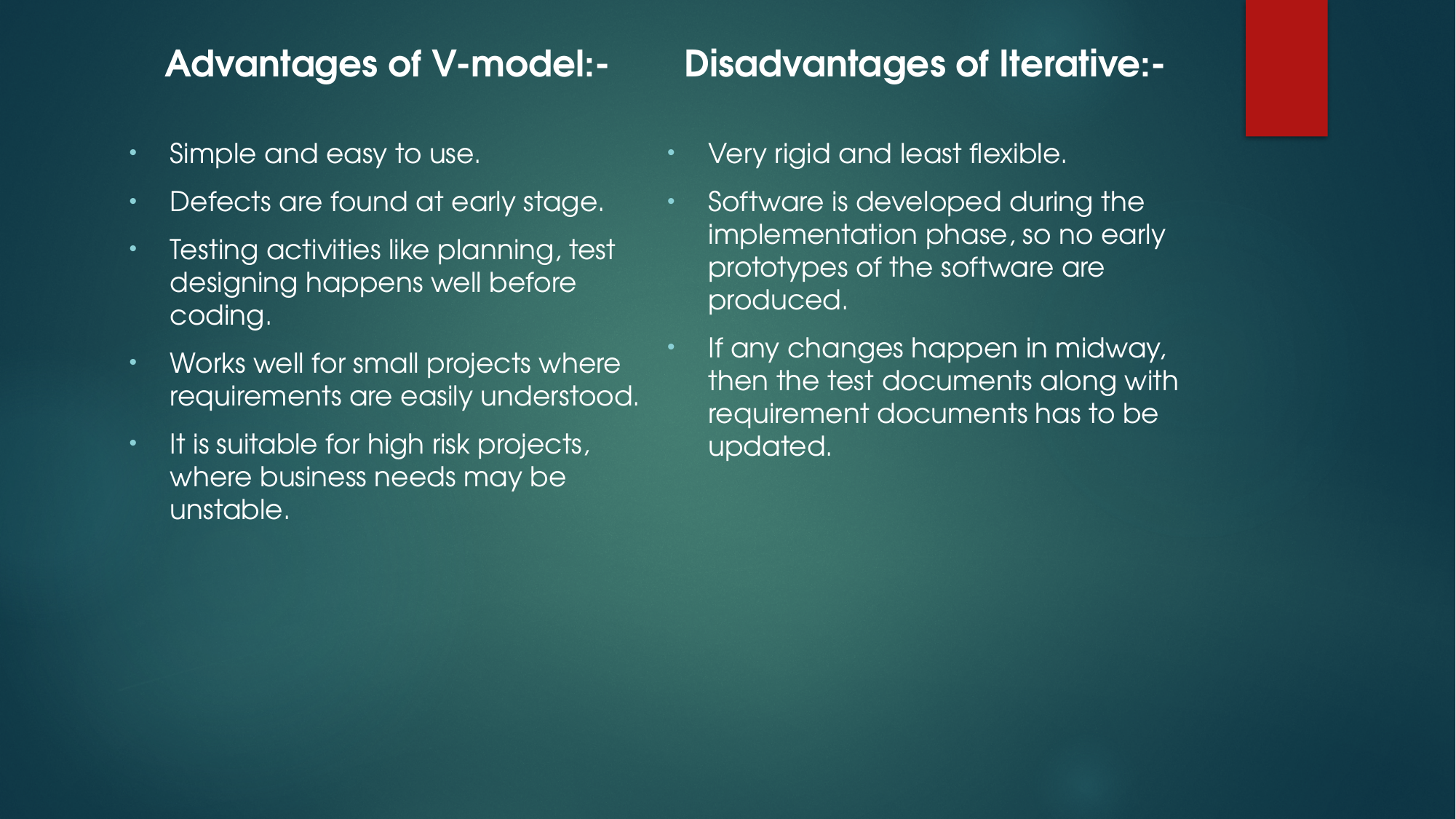

Advantages of V-model:-

Simple and easy to use.
Defects are found at early stage.
Testing activities like planning, test designing happens well before coding.
Works well for small projects where requirements are easily understood.
It is suitable for high risk projects, where business needs may be unstable.
Disadvantages of Iterative:-

Very rigid and least flexible.
Software is developed during the implementation phase, so no early prototypes of the software are produced.
If any changes happen in midway, then the test documents along with requirement documents has to be updated.